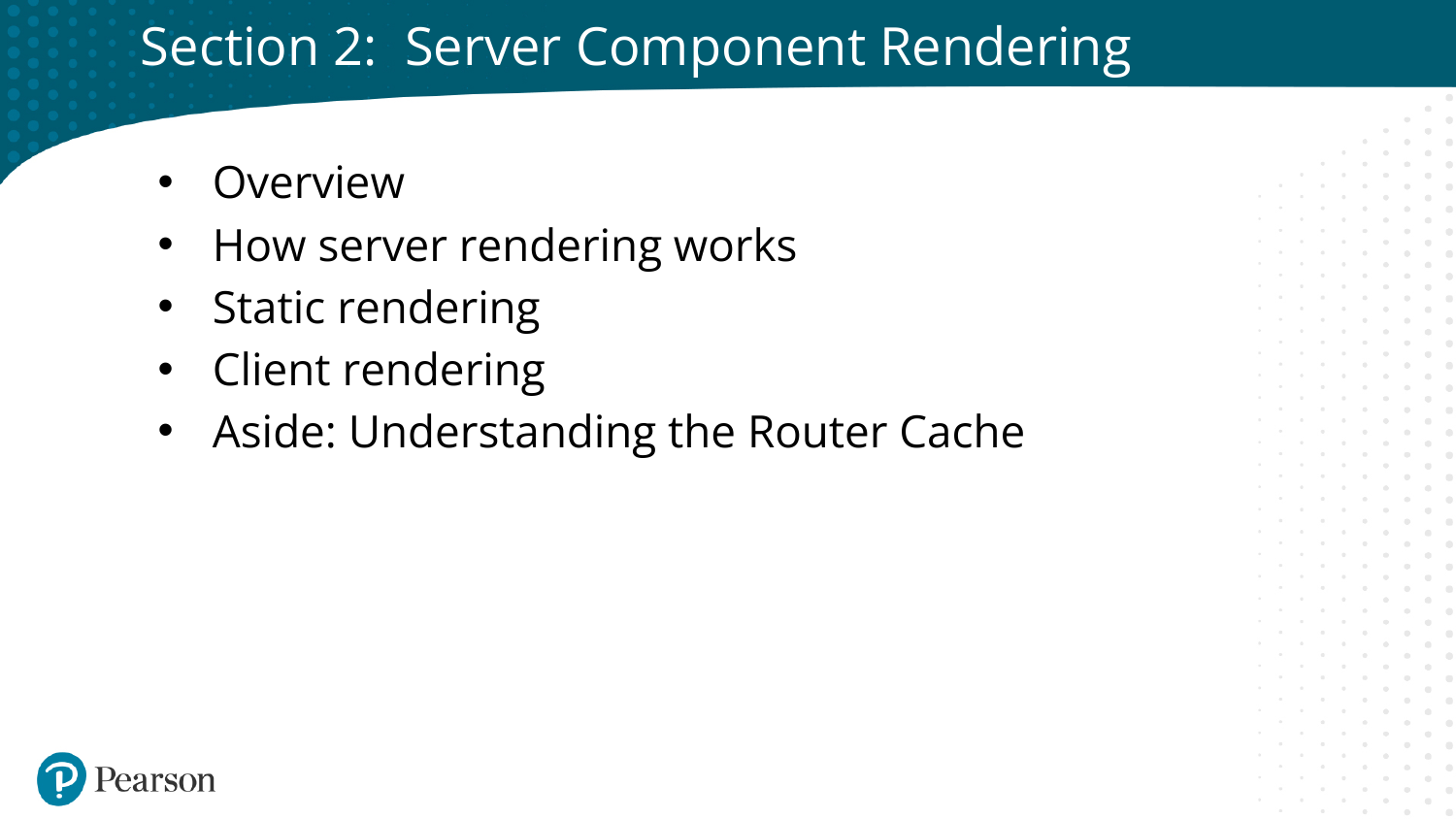

# Section 2:  Server Component Rendering
Overview
How server rendering works
Static rendering
Client rendering
Aside: Understanding the Router Cache